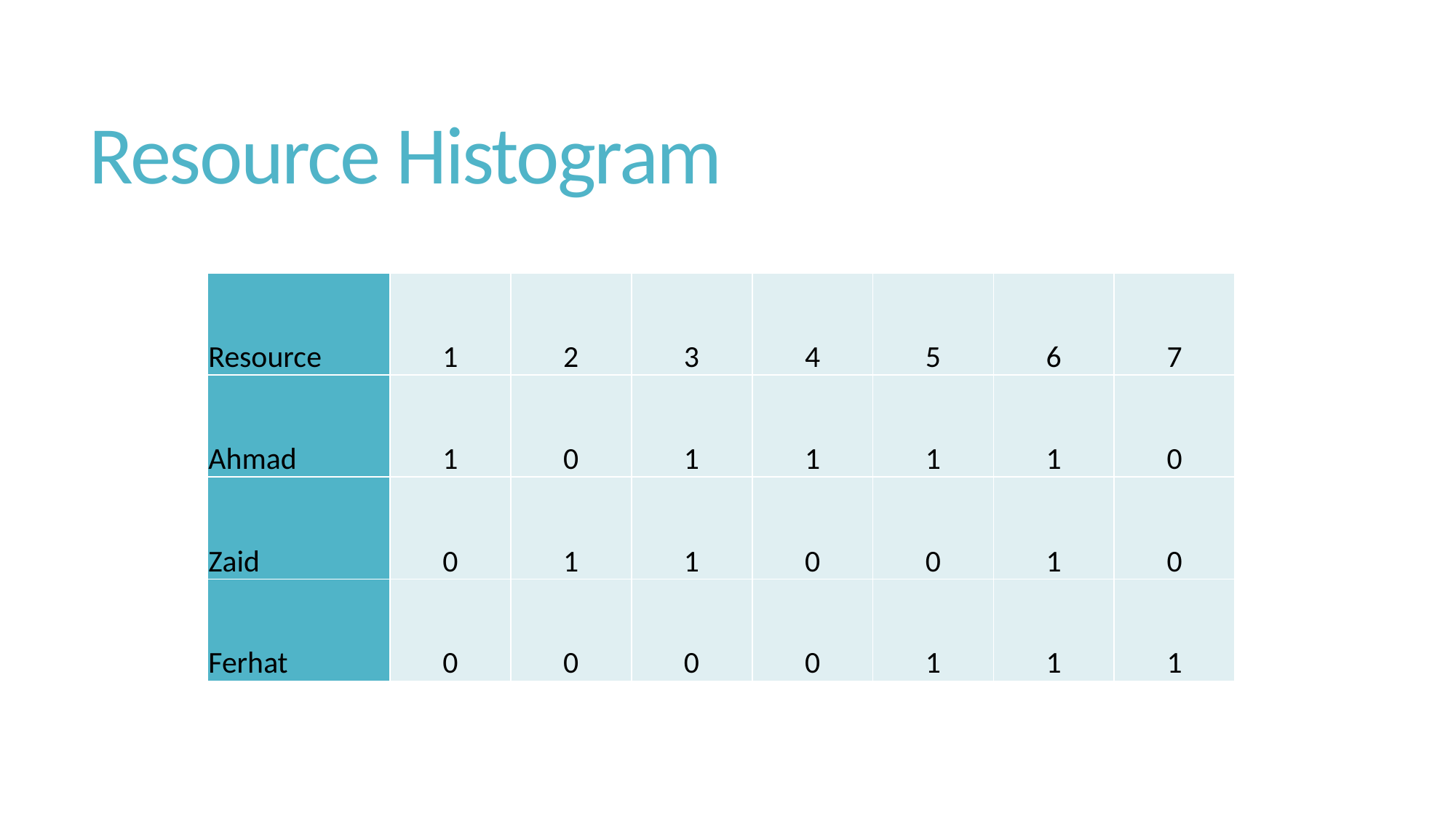

# Resource Histogram
| Resource | 1 | 2 | 3 | 4 | 5 | 6 | 7 |
| --- | --- | --- | --- | --- | --- | --- | --- |
| Ahmad | 1 | 0 | 1 | 1 | 1 | 1 | 0 |
| Zaid | 0 | 1 | 1 | 0 | 0 | 1 | 0 |
| Ferhat | 0 | 0 | 0 | 0 | 1 | 1 | 1 |